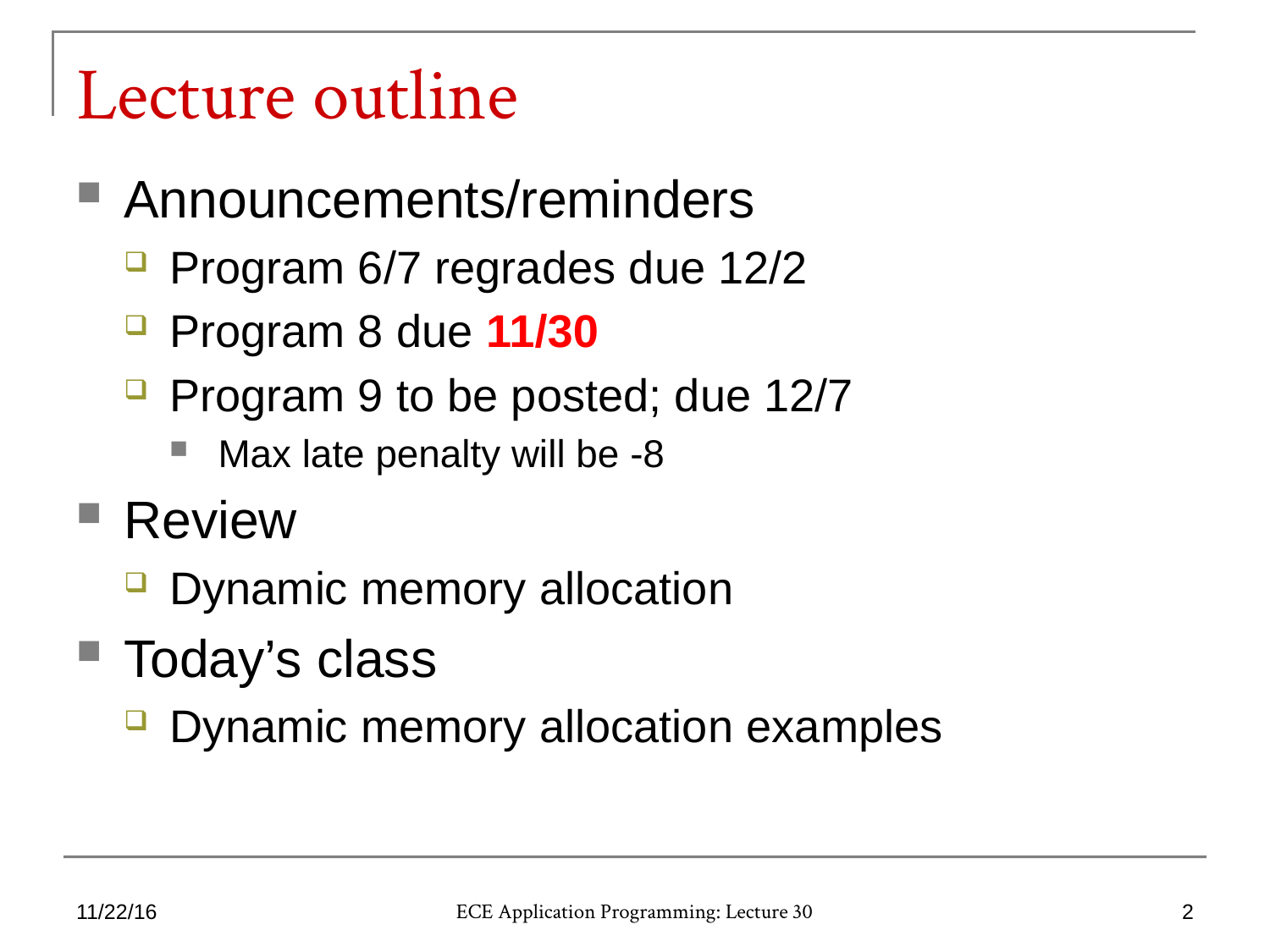

# Lecture outline
Announcements/reminders
Program 6/7 regrades due 12/2
Program 8 due 11/30
Program 9 to be posted; due 12/7
Max late penalty will be -8
Review
Dynamic memory allocation
Today’s class
Dynamic memory allocation examples
11/22/16
2
ECE Application Programming: Lecture 30